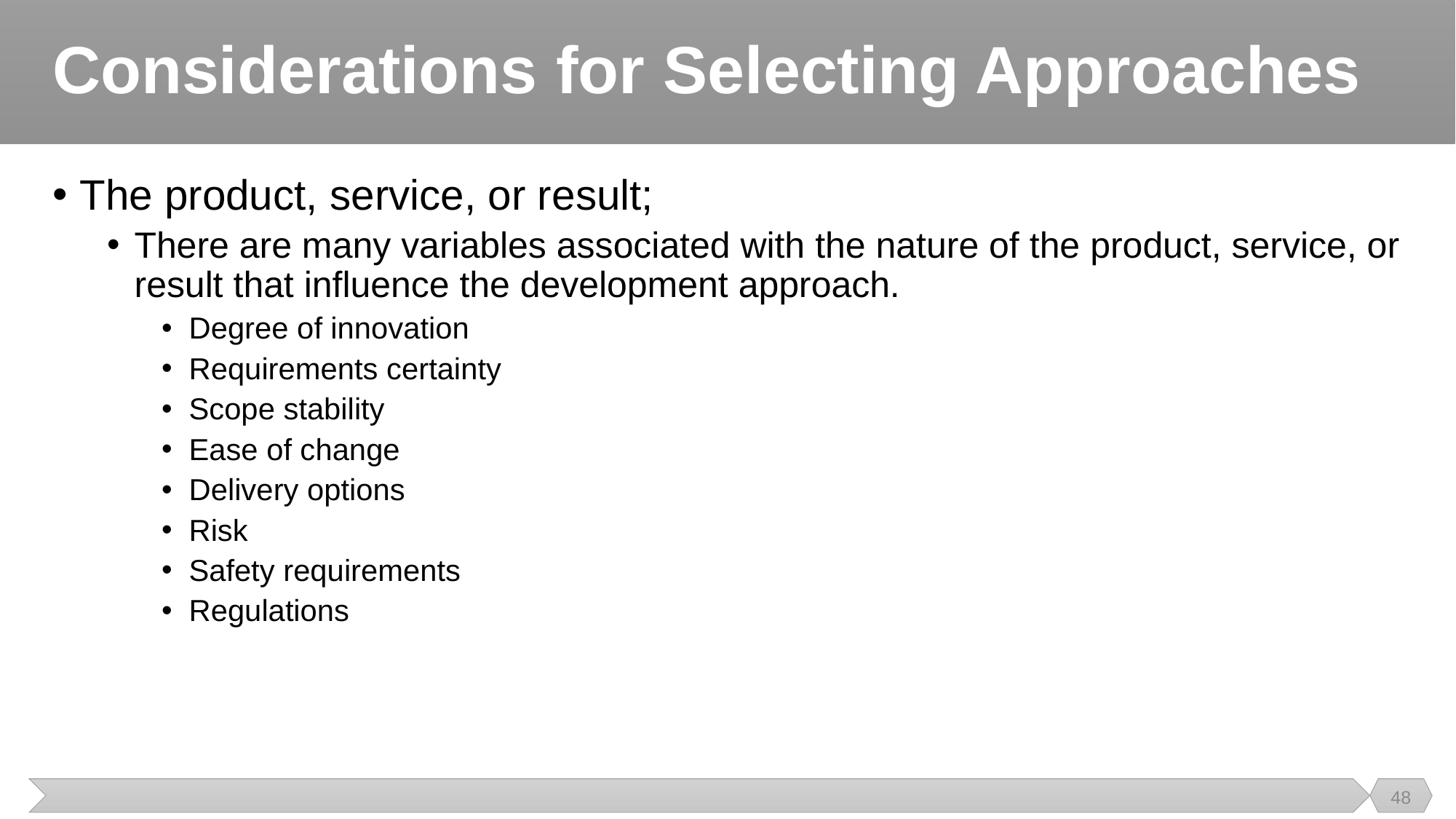

# Considerations for Selecting Approaches
The product, service, or result;
There are many variables associated with the nature of the product, service, or result that influence the development approach.
Degree of innovation
Requirements certainty
Scope stability
Ease of change
Delivery options
Risk
Safety requirements
Regulations

48